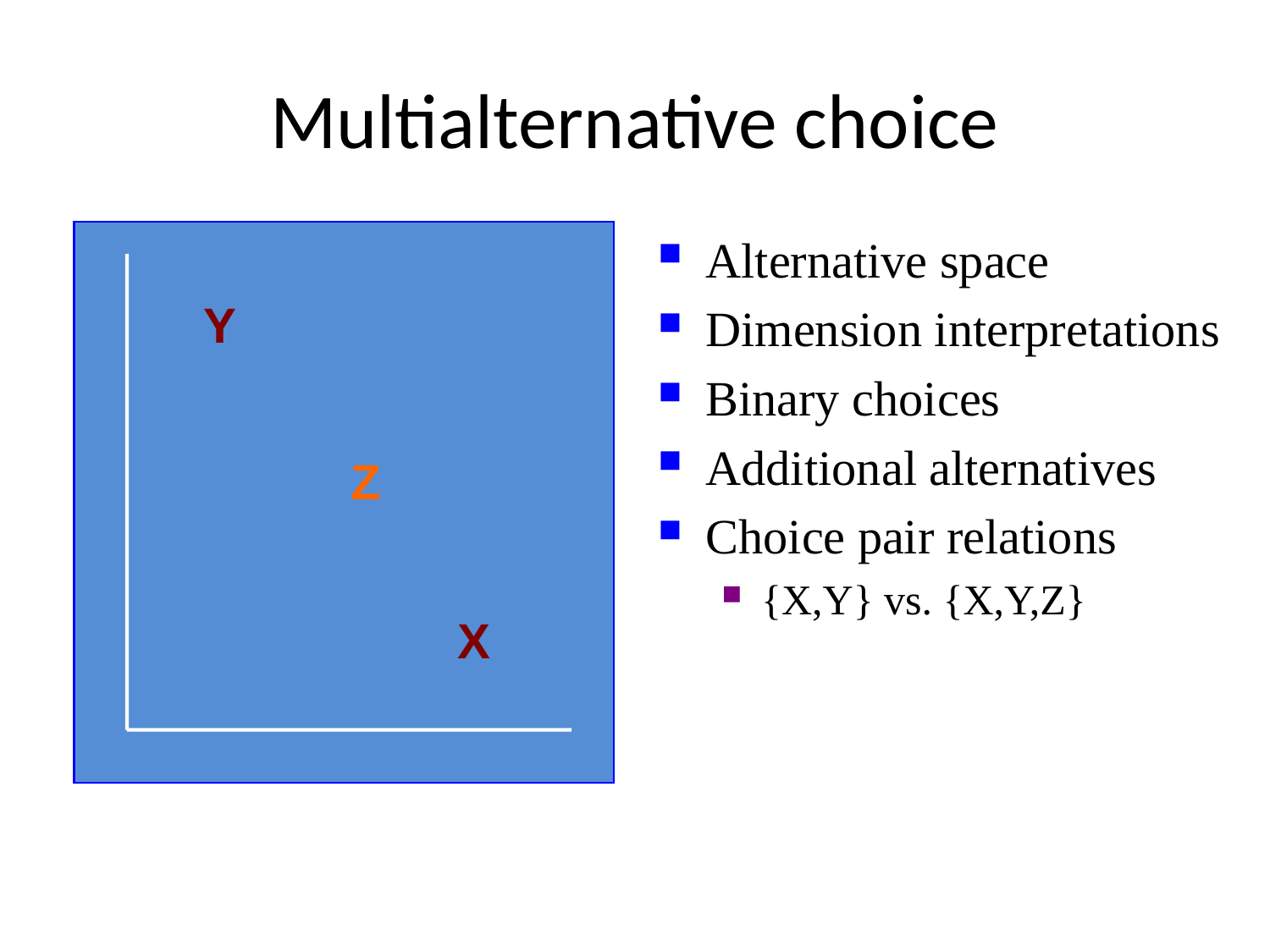

# Multialternative choice

Y
X

Alternative space
Dimension interpretations
Binary choices
Additional alternatives
Choice pair relations
{X,Y} vs. {X,Y,Z}

Z